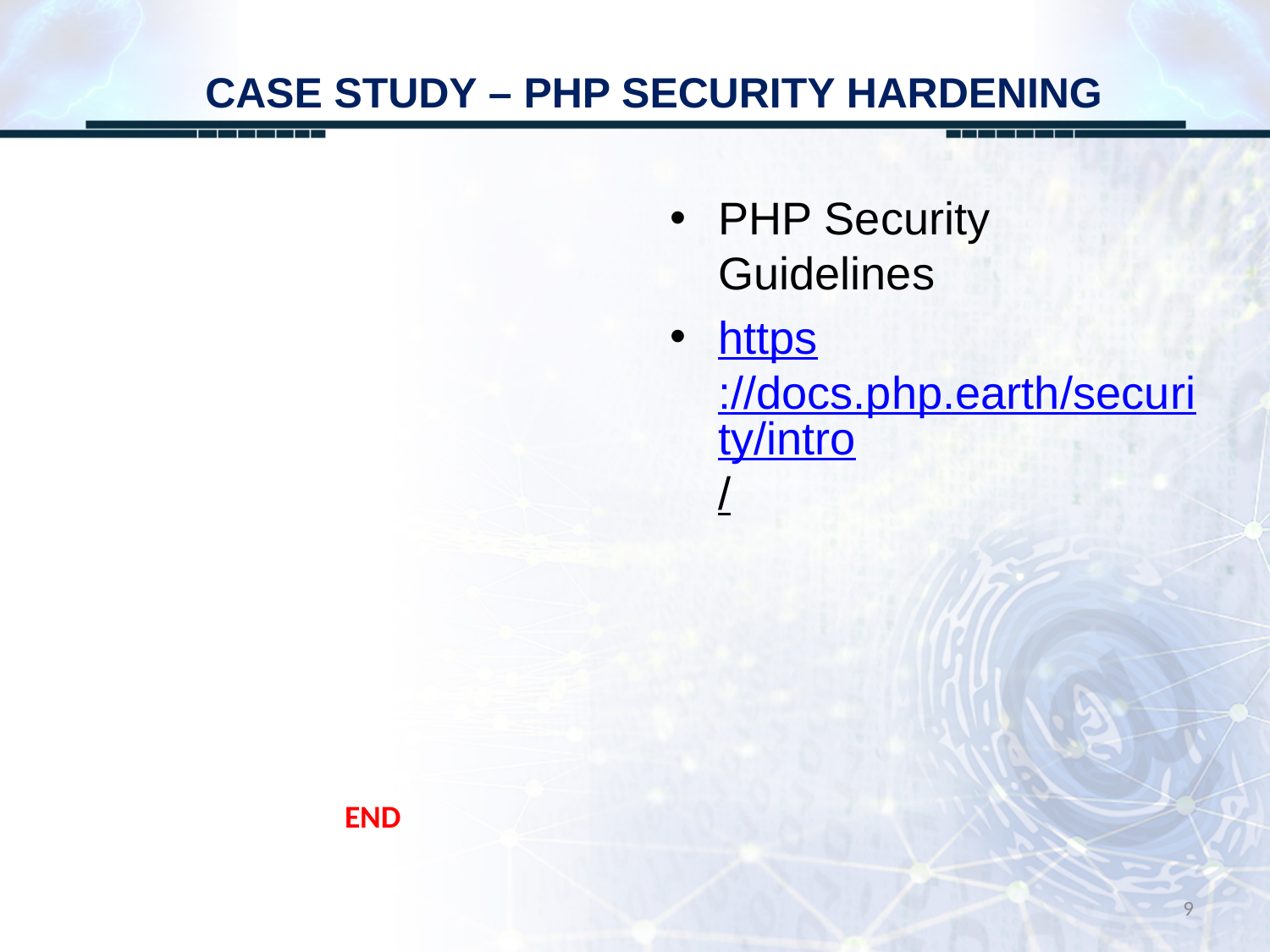

# CASE STUDY – PHP SECURITY HARDENING
PHP Security Guidelines
https://docs.php.earth/security/intro/

END
9